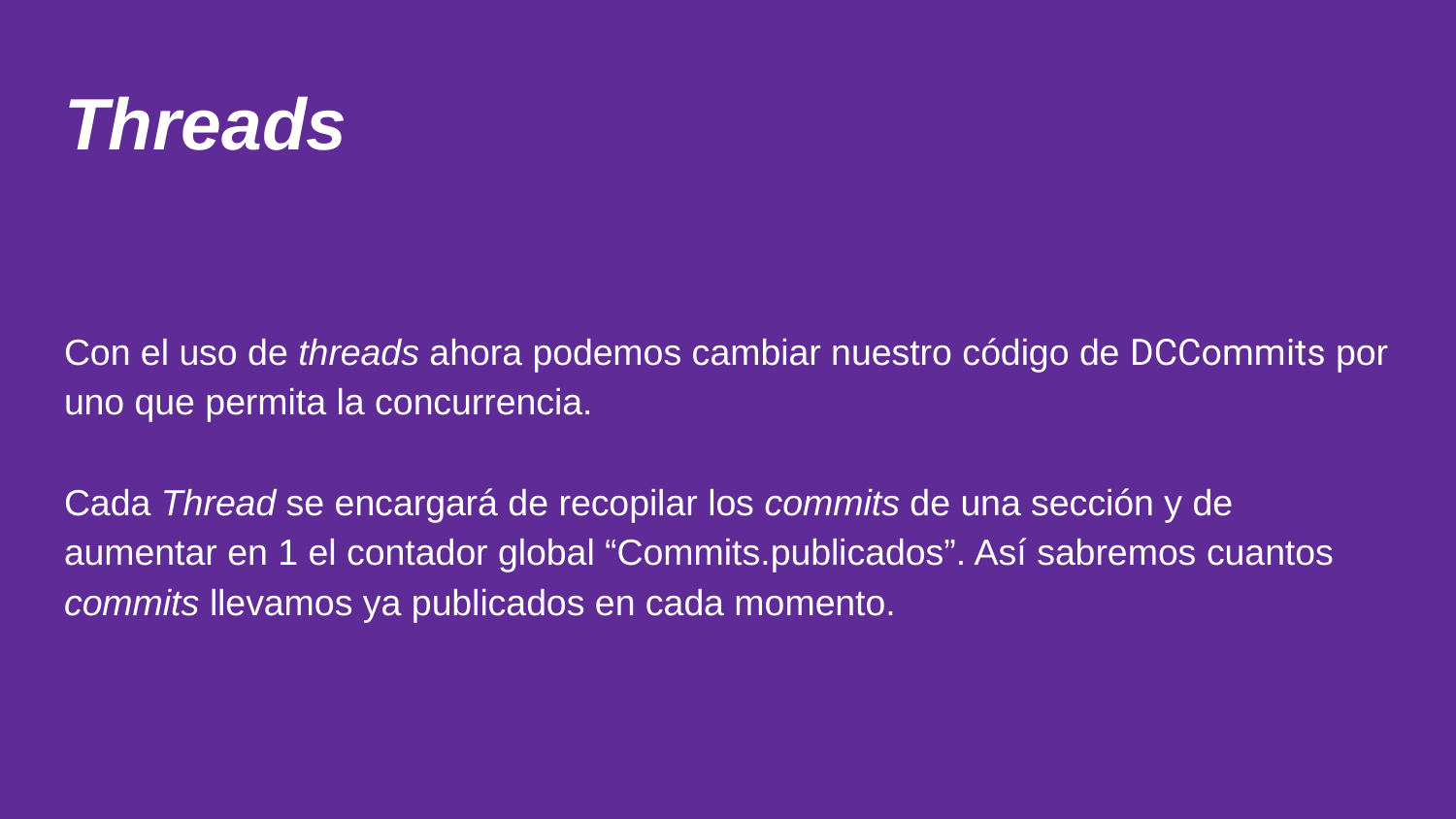

# Threads
Con el uso de threads ahora podemos cambiar nuestro código de DCCommits por uno que permita la concurrencia.

Cada Thread se encargará de recopilar los commits de una sección y de aumentar en 1 el contador global “Commits.publicados”. Así sabremos cuantos commits llevamos ya publicados en cada momento.